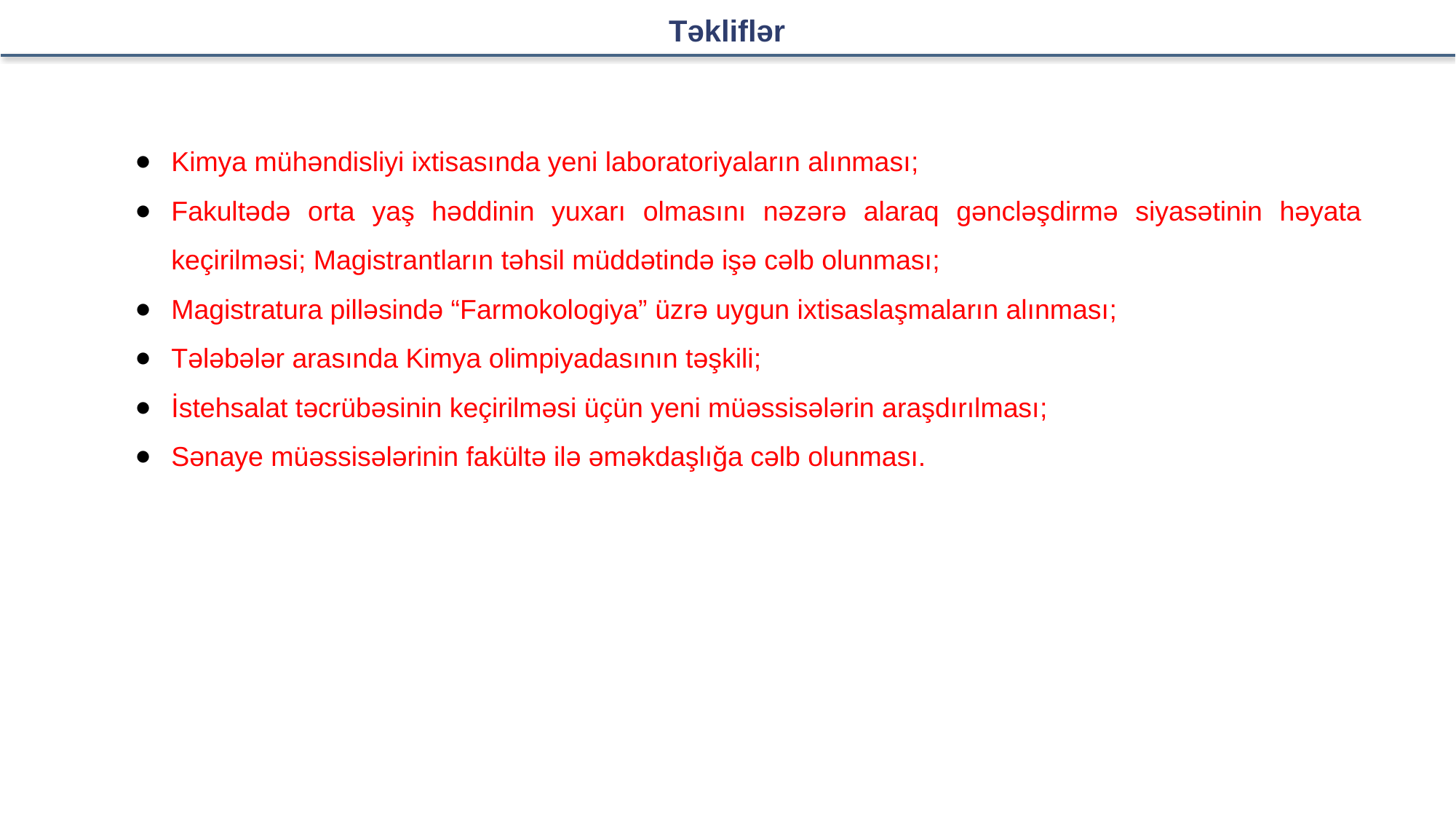

Təkliflər
Kimya mühəndisliyi ixtisasında yeni laboratoriyaların alınması;
Fakultədə orta yaş həddinin yuxarı olmasını nəzərə alaraq gəncləşdirmə siyasətinin həyata keçirilməsi; Magistrantların təhsil müddətində işə cəlb olunması;
Magistratura pilləsində “Farmokologiya” üzrə uygun ixtisaslaşmaların alınması;
Tələbələr arasında Kimya olimpiyadasının təşkili;
İstehsalat təcrübəsinin keçirilməsi üçün yeni müəssisələrin araşdırılması;
Sənaye müəssisələrinin fakültə ilə əməkdaşlığa cəlb olunması.